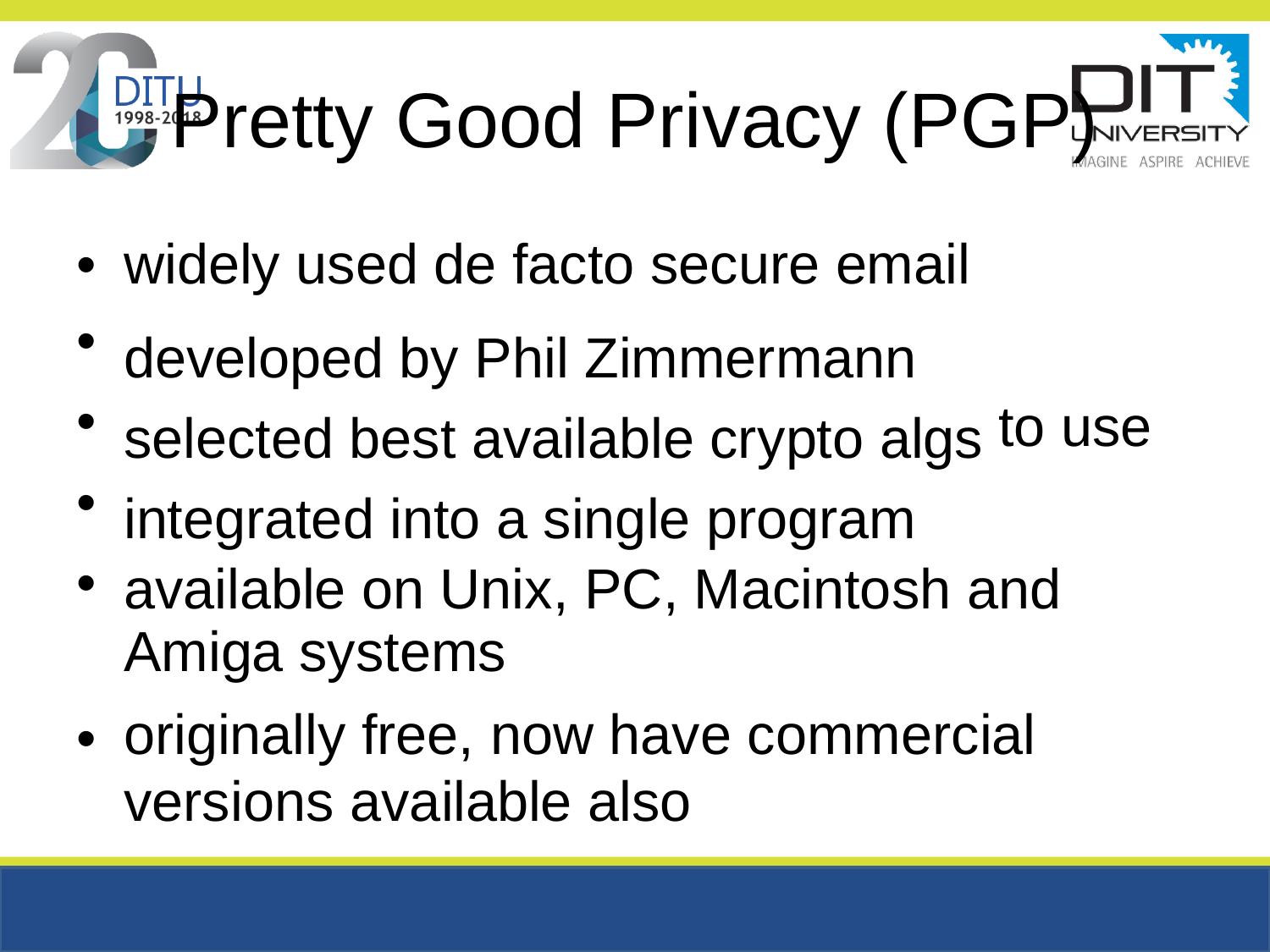

Pretty
Good
Privacy
(PGP)
•
•
•
•
•
widely used de facto secure email
developed by Phil Zimmermann selected best available crypto algs integrated into a single program
to use
available on Unix, PC, Macintosh and
Amiga systems
originally free, now have commercial versions available also
•